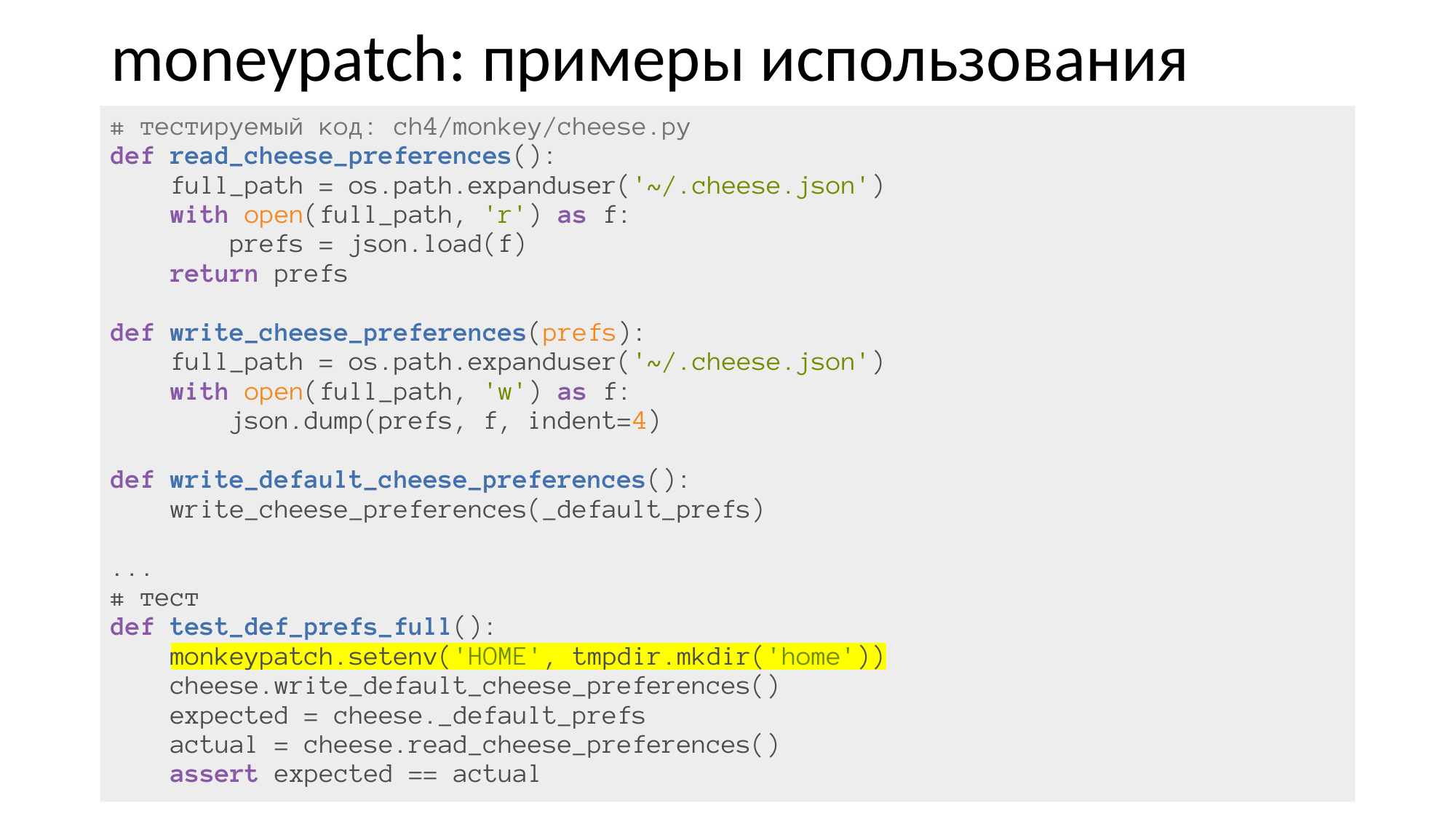

# moneypatch: примеры использования
# тестируемый код: ch4/monkey/cheese.py def read_cheese_preferences(): full_path = os.path.expanduser('~/.cheese.json') with open(full_path, 'r') as f: prefs = json.load(f) return prefs def write_cheese_preferences(prefs): full_path = os.path.expanduser('~/.cheese.json') with open(full_path, 'w') as f: json.dump(prefs, f, indent=4) def write_default_cheese_preferences(): write_cheese_preferences(_default_prefs) ... # тест def test_def_prefs_full(): monkeypatch.setenv('HOME', tmpdir.mkdir('home')) cheese.write_default_cheese_preferences() expected = cheese._default_prefs actual = cheese.read_cheese_preferences() assert expected == actual